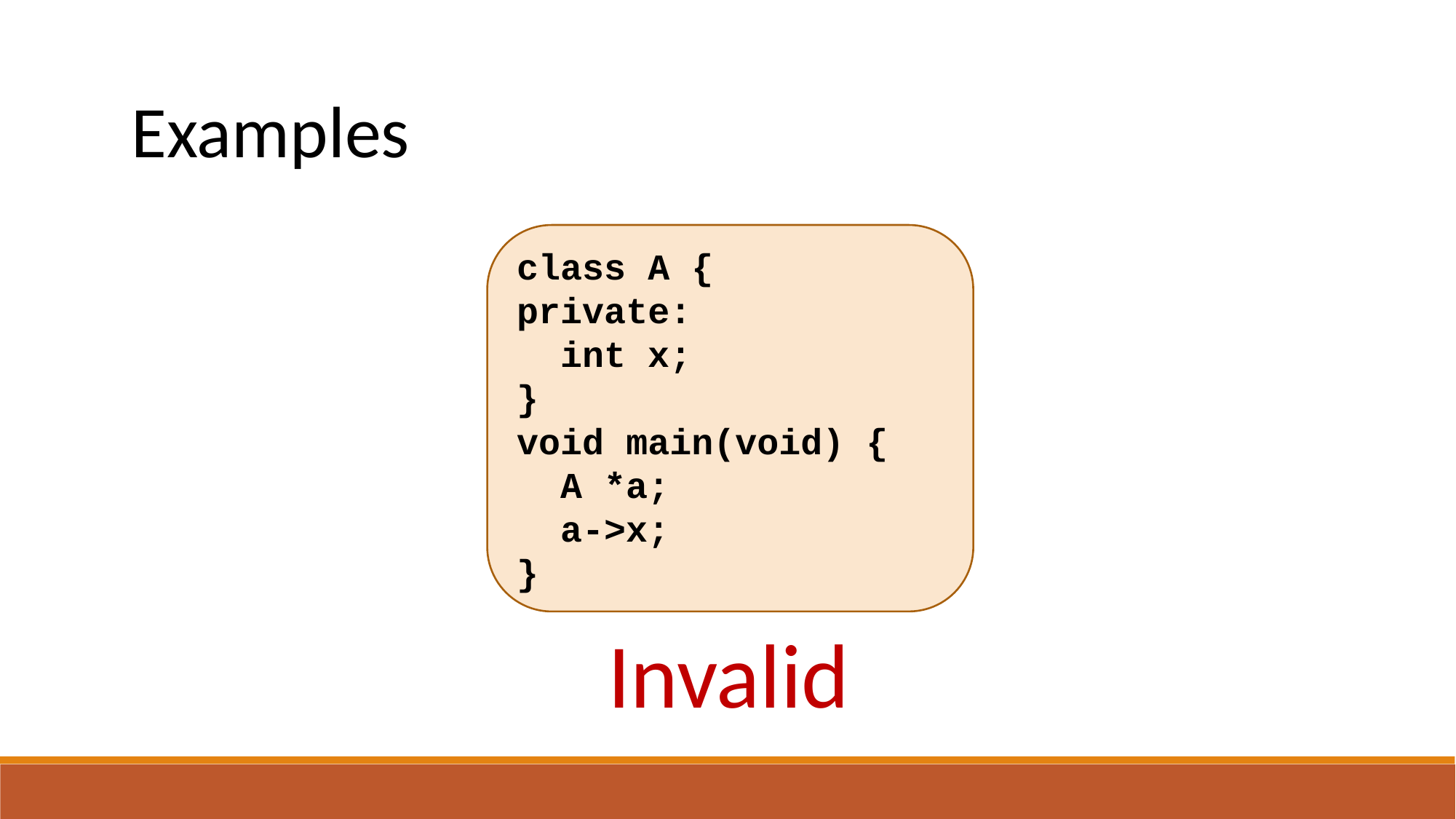

Examples
class A {
private:
  int x;
}
void main(void) {
  A *a;
  a->x;
}
Invalid